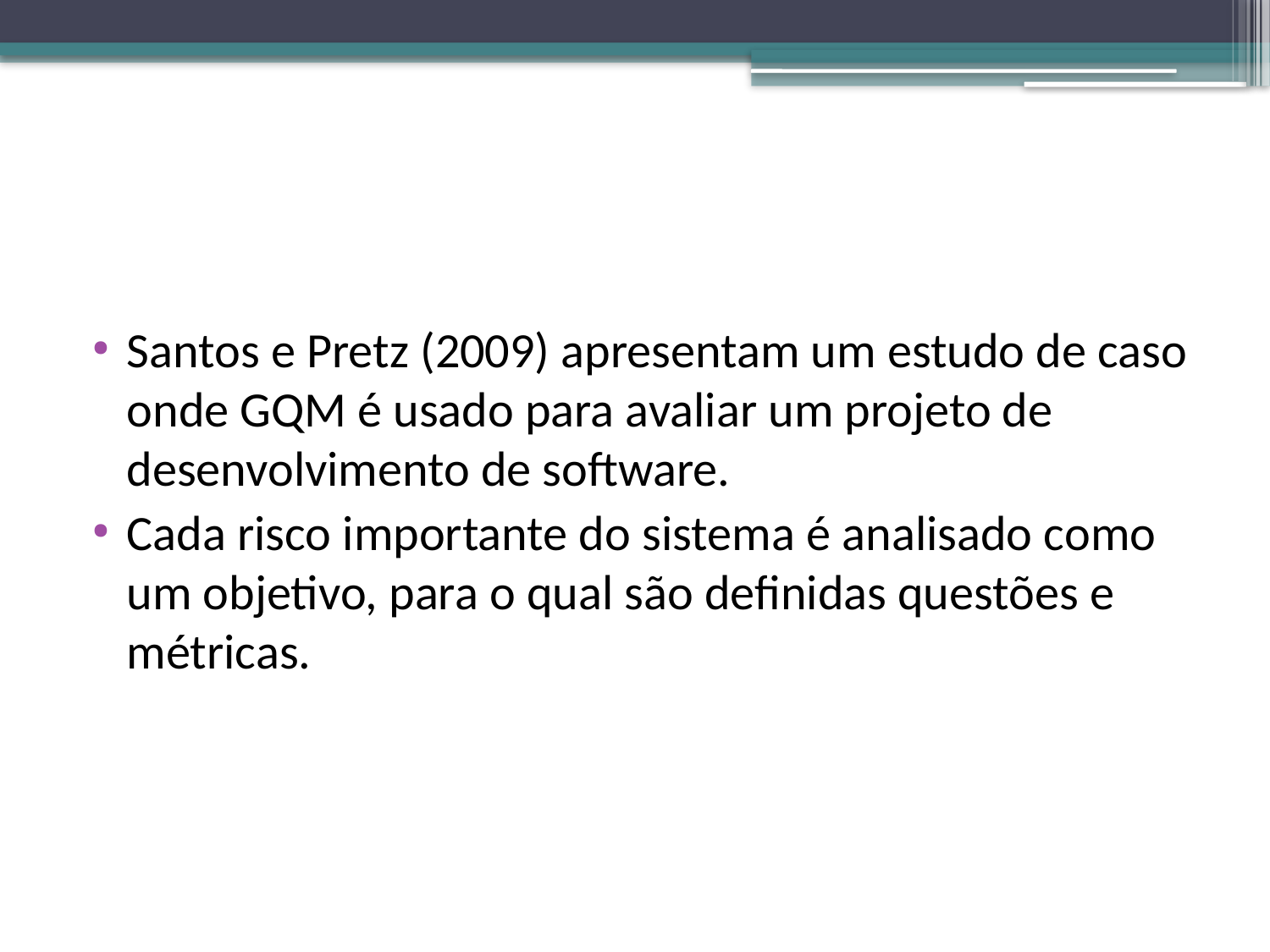

#
Santos e Pretz (2009) apresentam um estudo de caso onde GQM é usado para avaliar um projeto de desenvolvimento de software.
Cada risco importante do sistema é analisado como um objetivo, para o qual são definidas questões e métricas.